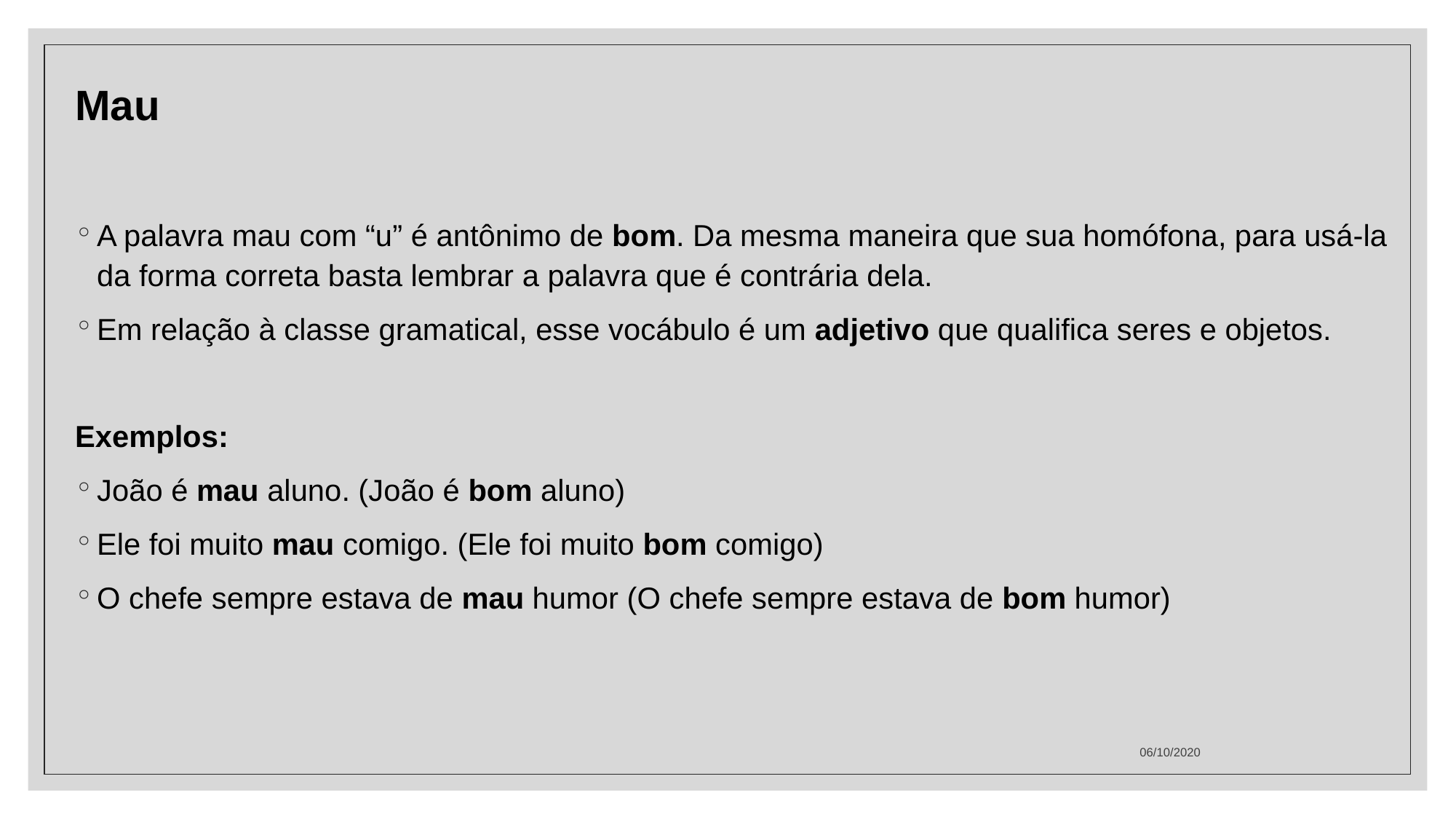

Mau

A palavra mau com “u” é antônimo de bom. Da mesma maneira que sua homófona, para usá-la da forma correta basta lembrar a palavra que é contrária dela.
Em relação à classe gramatical, esse vocábulo é um adjetivo que qualifica seres e objetos.

Exemplos:
João é mau aluno. (João é bom aluno)
Ele foi muito mau comigo. (Ele foi muito bom comigo)
O chefe sempre estava de mau humor (O chefe sempre estava de bom humor)

06/10/2020